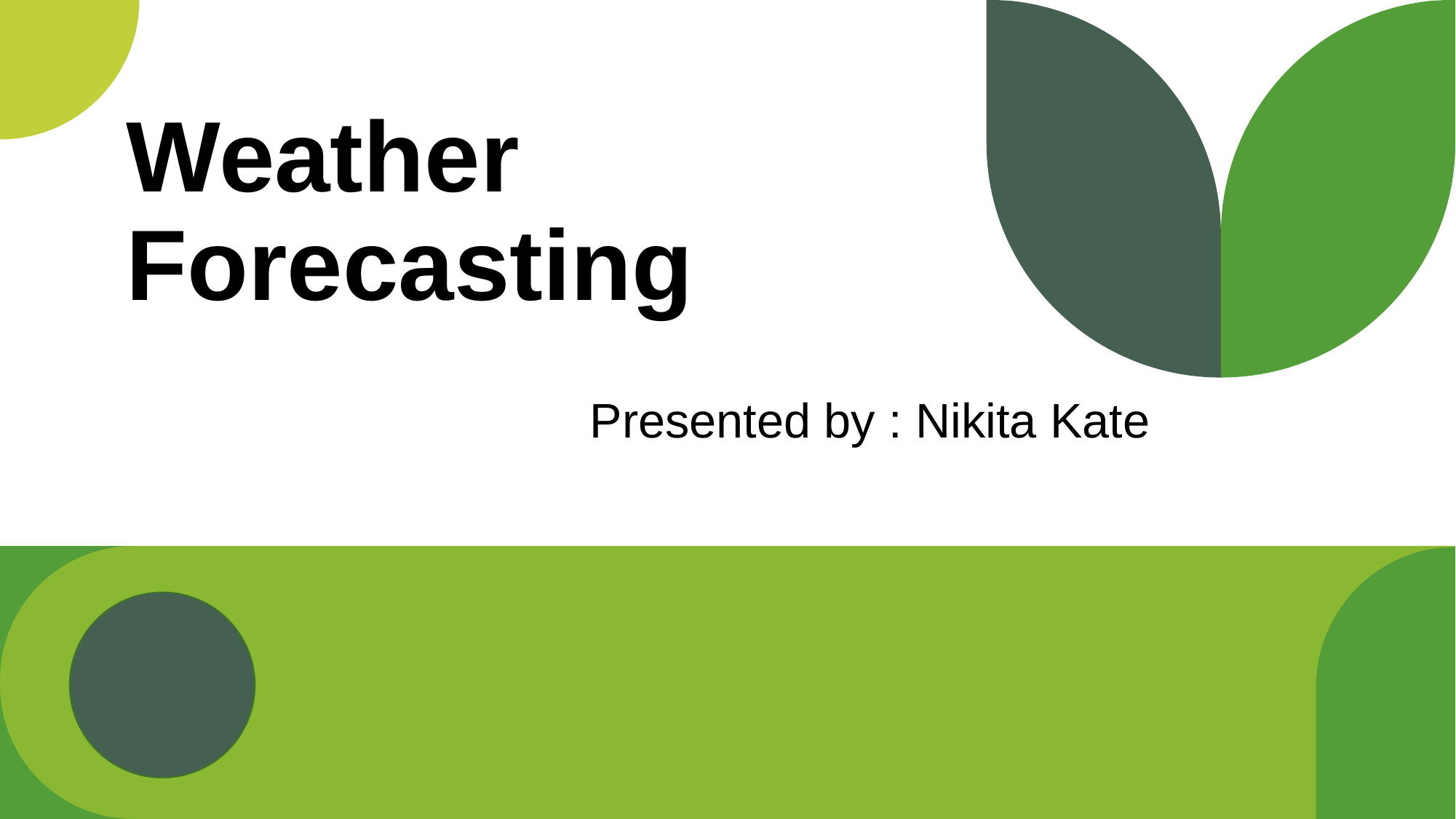

# Weather Forecasting
Presented by : Nikita Kate